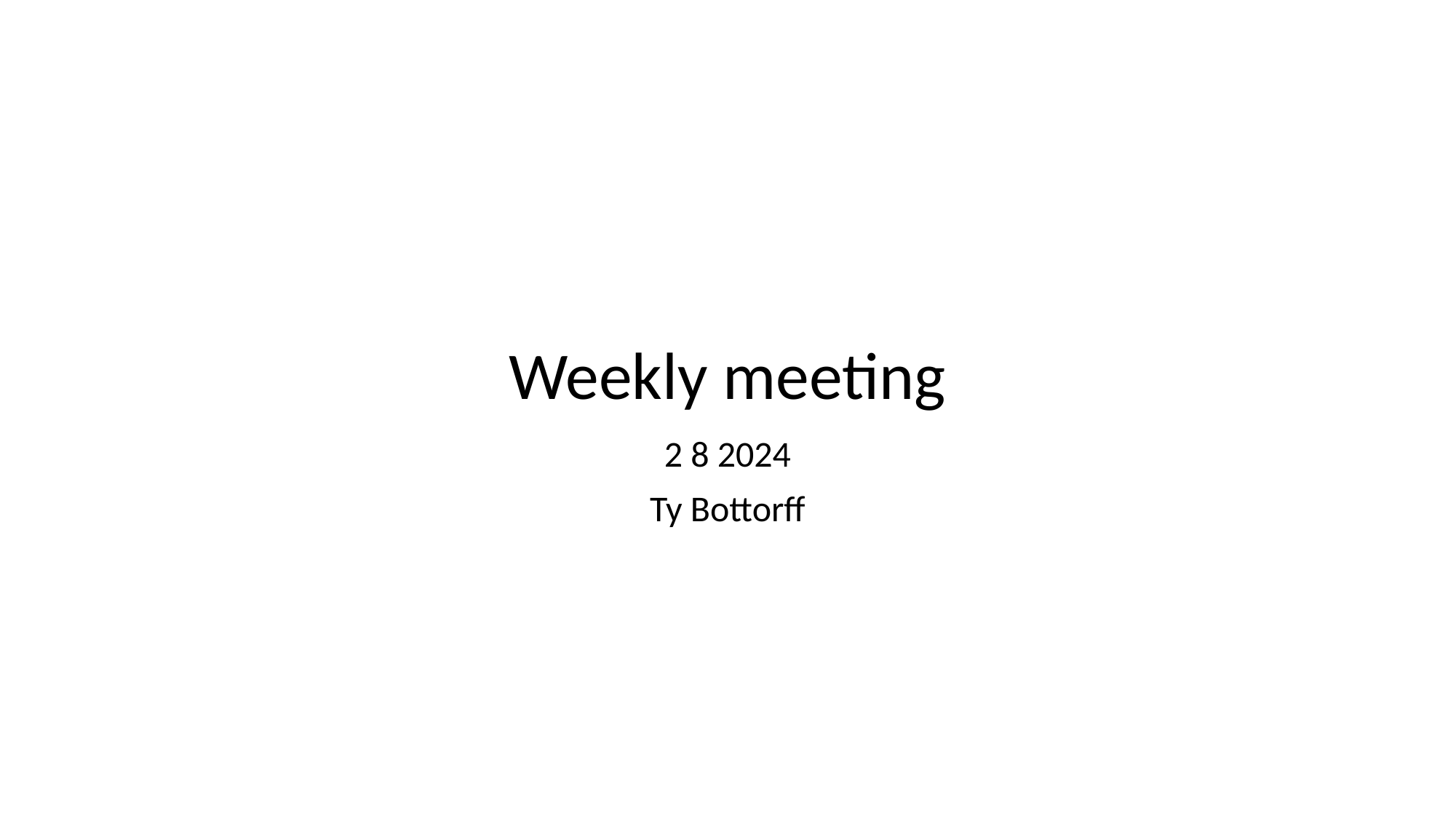

# Weekly meeting
2 8 2024
Ty Bottorff